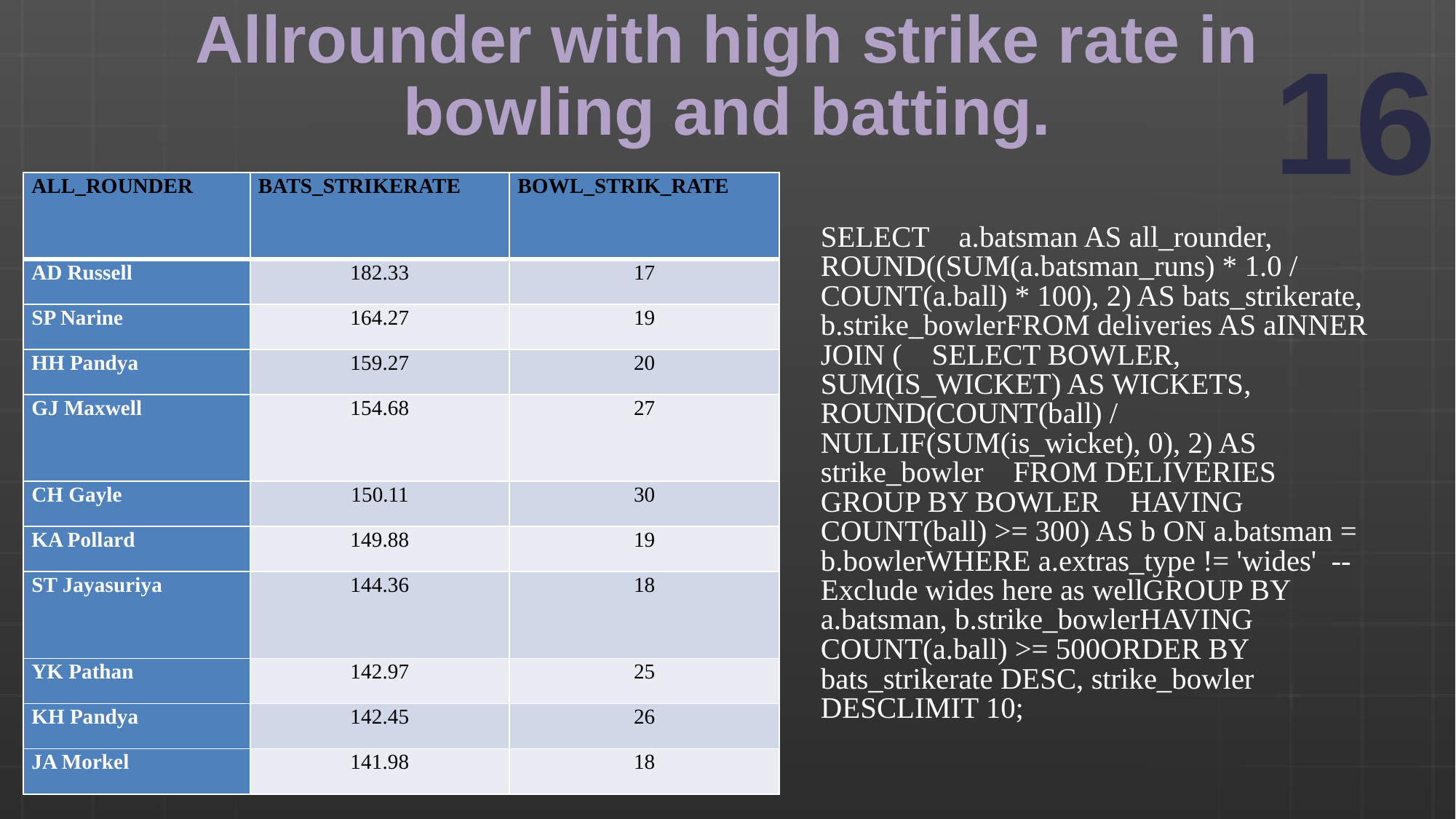

# Allrounder with high strike rate in bowling and batting.
| ALL\_ROUNDER | BATS\_STRIKERATE | BOWL\_STRIK\_RATE |
| --- | --- | --- |
| AD Russell | 182.33 | 17 |
| SP Narine | 164.27 | 19 |
| HH Pandya | 159.27 | 20 |
| GJ Maxwell | 154.68 | 27 |
| CH Gayle | 150.11 | 30 |
| KA Pollard | 149.88 | 19 |
| ST Jayasuriya | 144.36 | 18 |
| YK Pathan | 142.97 | 25 |
| KH Pandya | 142.45 | 26 |
| JA Morkel | 141.98 | 18 |
SELECT    a.batsman AS all_rounder,    ROUND((SUM(a.batsman_runs) * 1.0 / COUNT(a.ball) * 100), 2) AS bats_strikerate,    b.strike_bowlerFROM deliveries AS aINNER JOIN (    SELECT BOWLER,           SUM(IS_WICKET) AS WICKETS,           ROUND(COUNT(ball) / NULLIF(SUM(is_wicket), 0), 2) AS strike_bowler    FROM DELIVERIES        GROUP BY BOWLER    HAVING COUNT(ball) >= 300) AS b ON a.batsman = b.bowlerWHERE a.extras_type != 'wides'  -- Exclude wides here as wellGROUP BY a.batsman, b.strike_bowlerHAVING COUNT(a.ball) >= 500ORDER BY bats_strikerate DESC, strike_bowler DESCLIMIT 10;